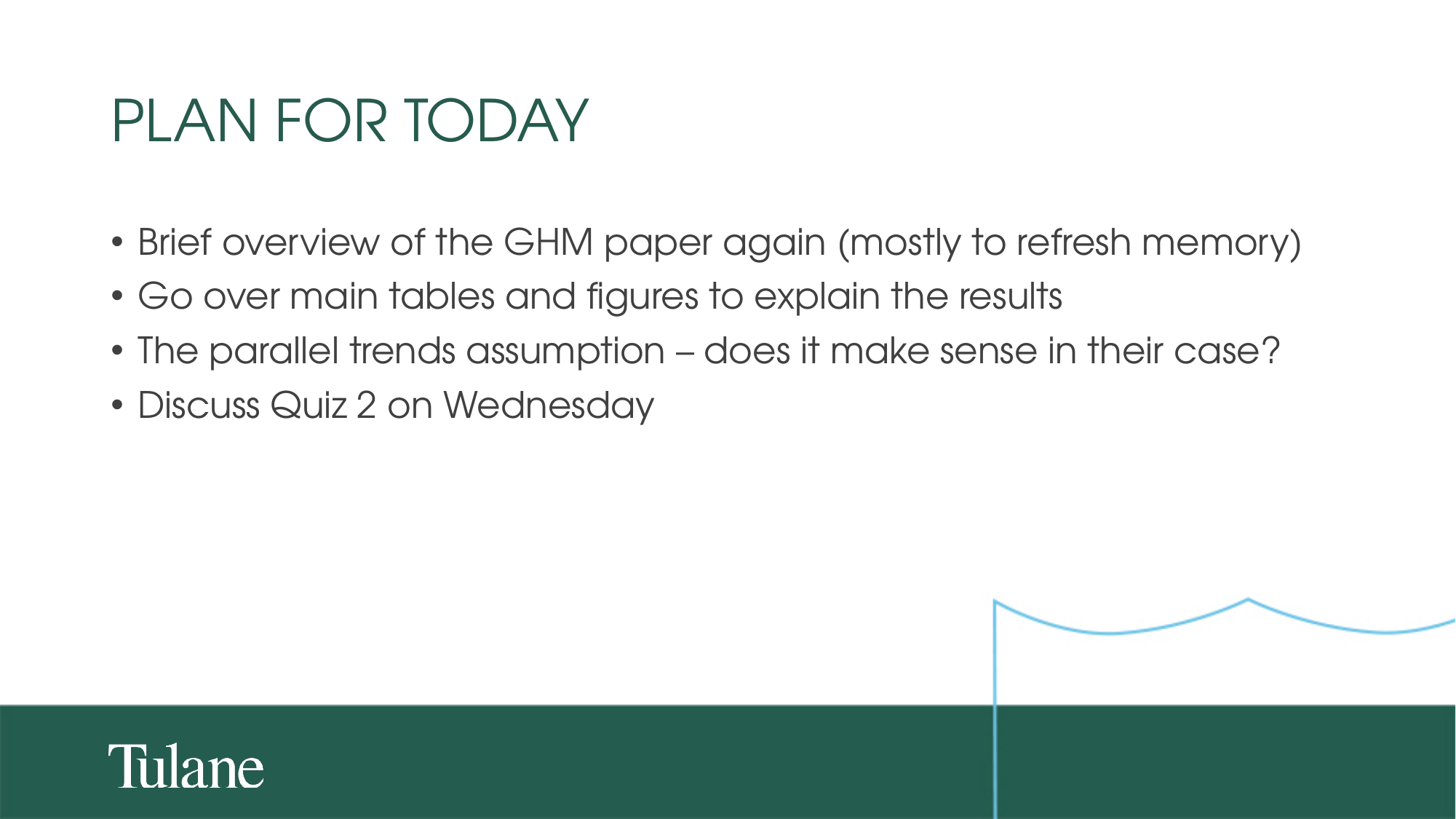

# Plan for today
Brief overview of the GHM paper again (mostly to refresh memory)
Go over main tables and figures to explain the results
The parallel trends assumption – does it make sense in their case?
Discuss Quiz 2 on Wednesday